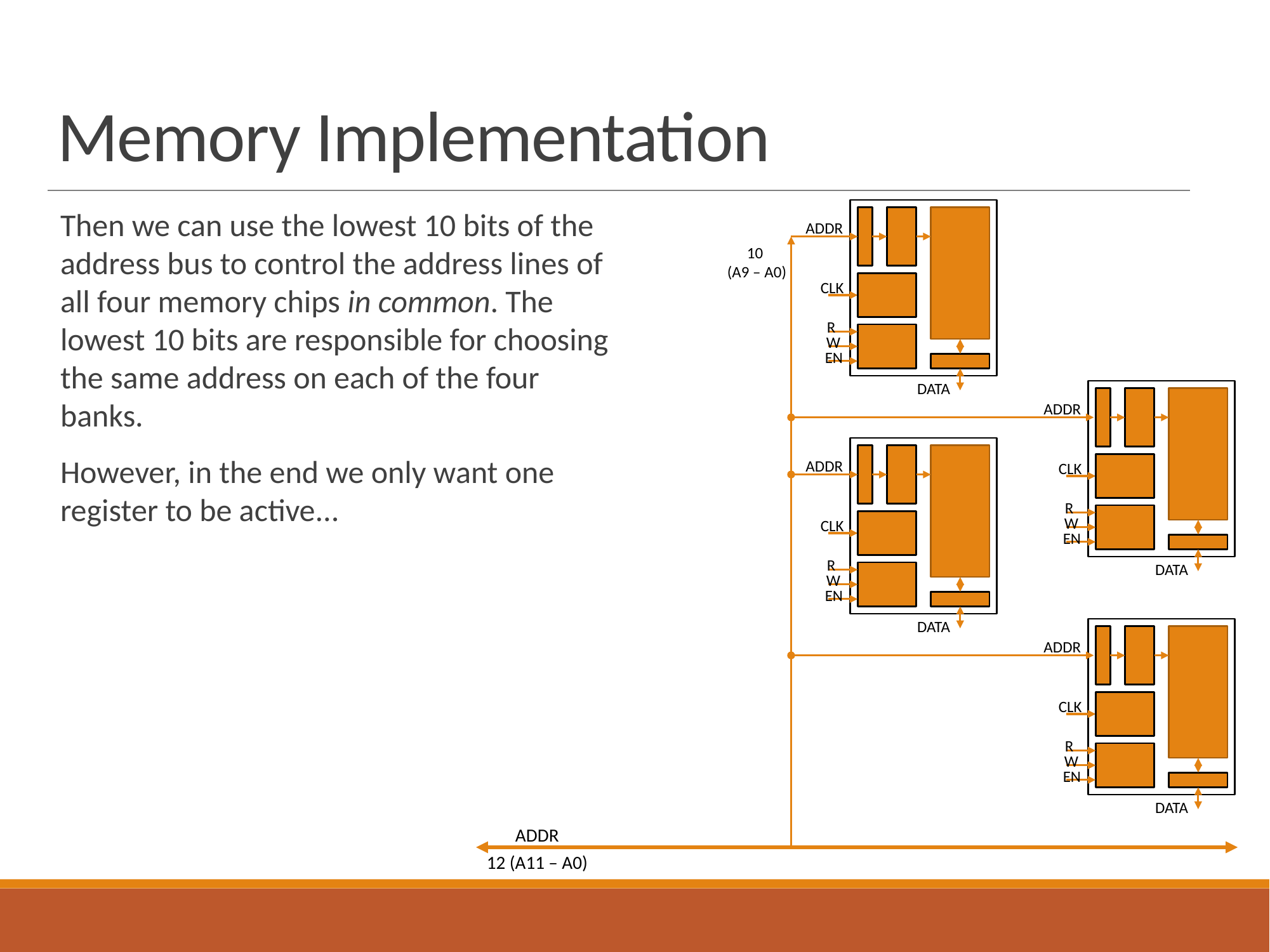

# Memory Implementation
Then we can use the lowest 10 bits of the address bus to control the address lines of all four memory chips in common. The lowest 10 bits are responsible for choosing the same address on each of the four banks.
However, in the end we only want one register to be active...

ADDR

CLK
R

W
EN

DATA
10
(A9 – A0)

ADDR

CLK
R

W
EN

DATA

ADDR

CLK
R

W
EN

DATA

ADDR

CLK
R

W
EN

DATA
ADDR
12 (A11 – A0)